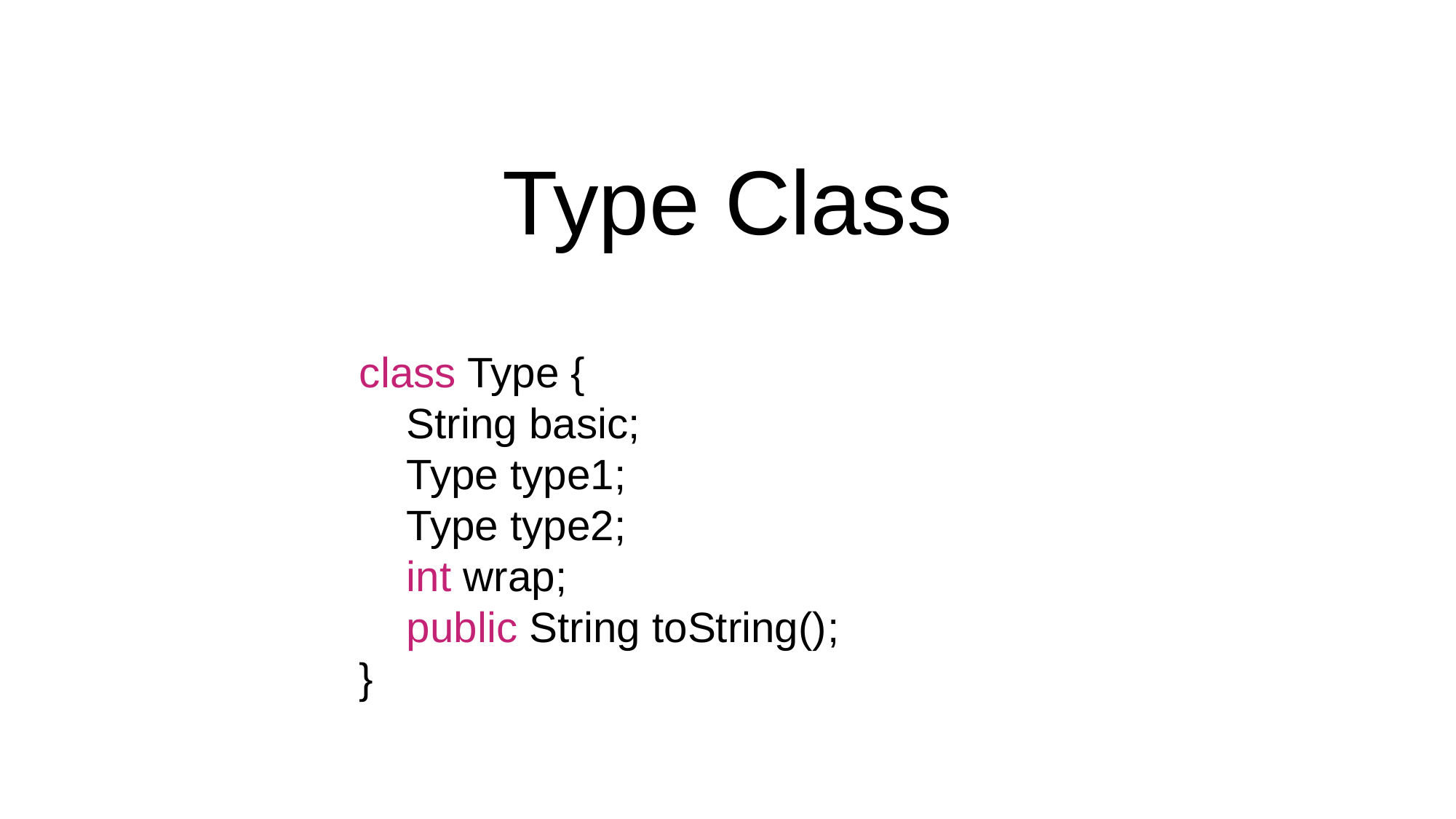

Type Class
class Type {
    String basic;
    Type type1;
    Type type2;
    int wrap;
    public String toString();
}